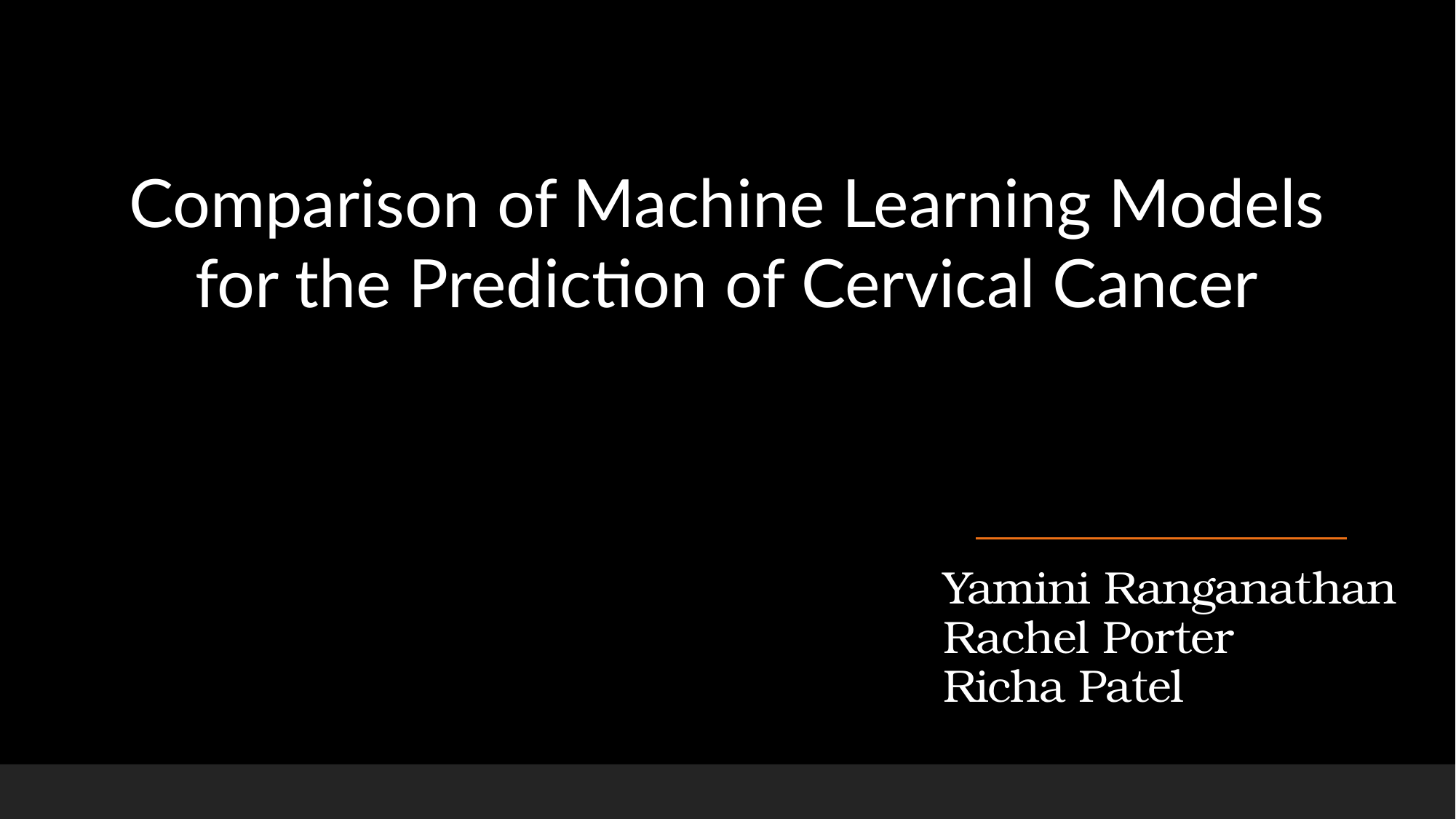

Comparison of Machine Learning Models for the Prediction of Cervical Cancer

# Yamini Ranganathan Rachel Porter Richa Patel